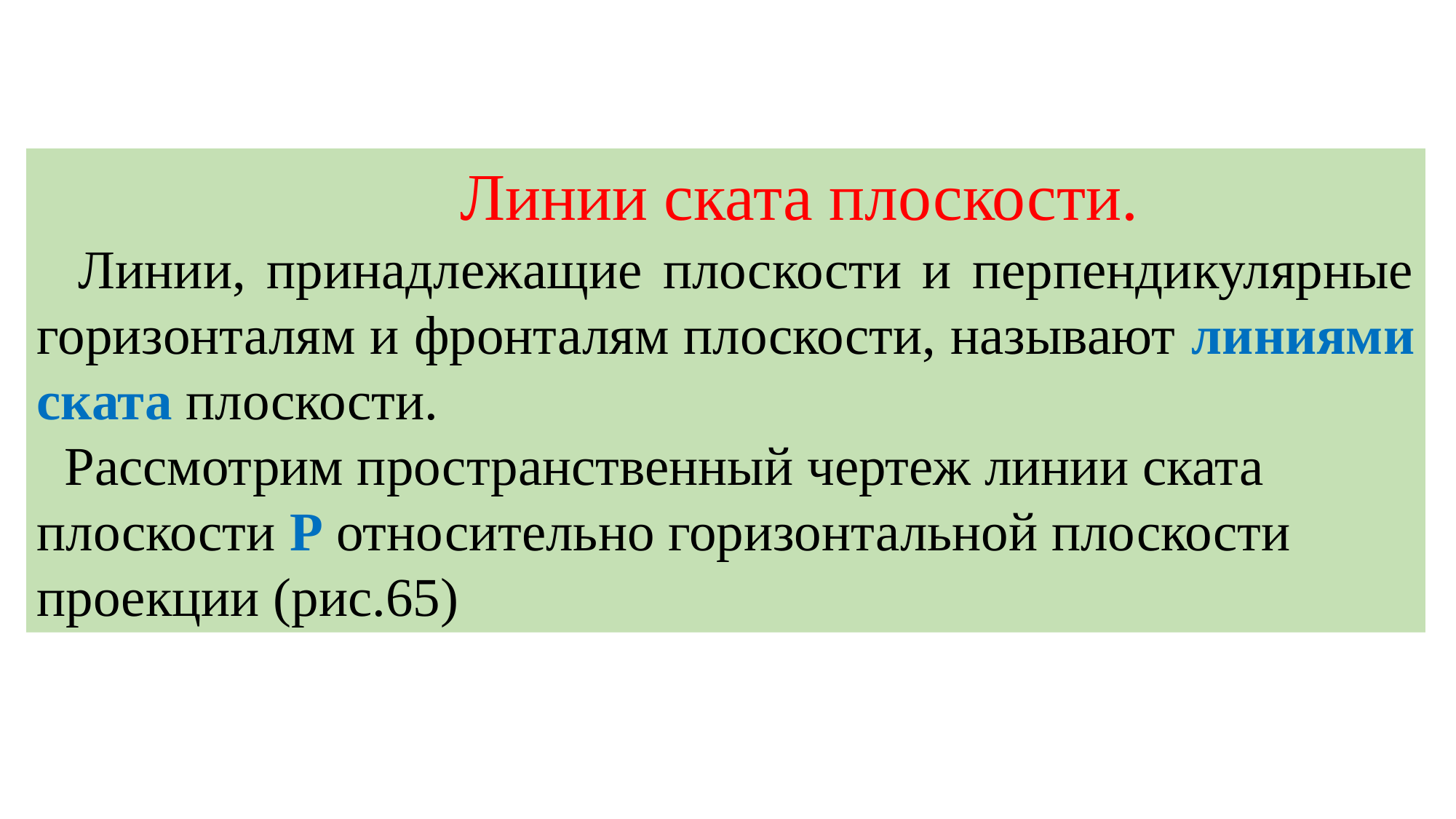

Линии ската плоскости.
  Линии, принадлежащие плоскости и перпендикулярные горизонталям и фронталям плоскости, называют линиями ската плоскости.
  Рассмотрим пространственный чертеж линии ската плоскости Р относительно горизонтальной плоскости проекции (рис.65)